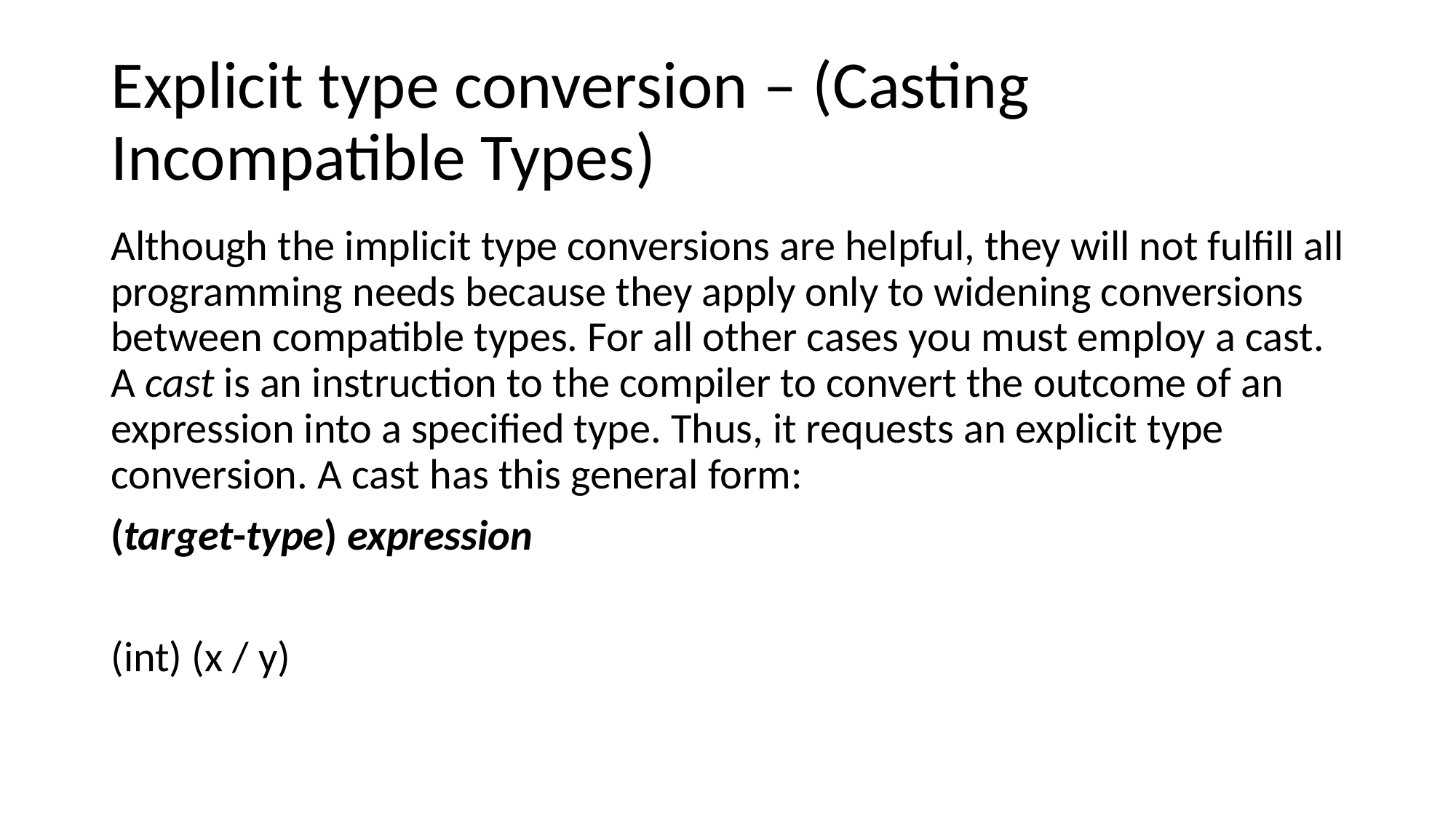

# Explicit type conversion – (Casting Incompatible Types)
Although the implicit type conversions are helpful, they will not fulfill all programming needs because they apply only to widening conversions between compatible types. For all other cases you must employ a cast. A cast is an instruction to the compiler to convert the outcome of an expression into a specified type. Thus, it requests an explicit type conversion. A cast has this general form:
(target-type) expression

(int) (x / y)